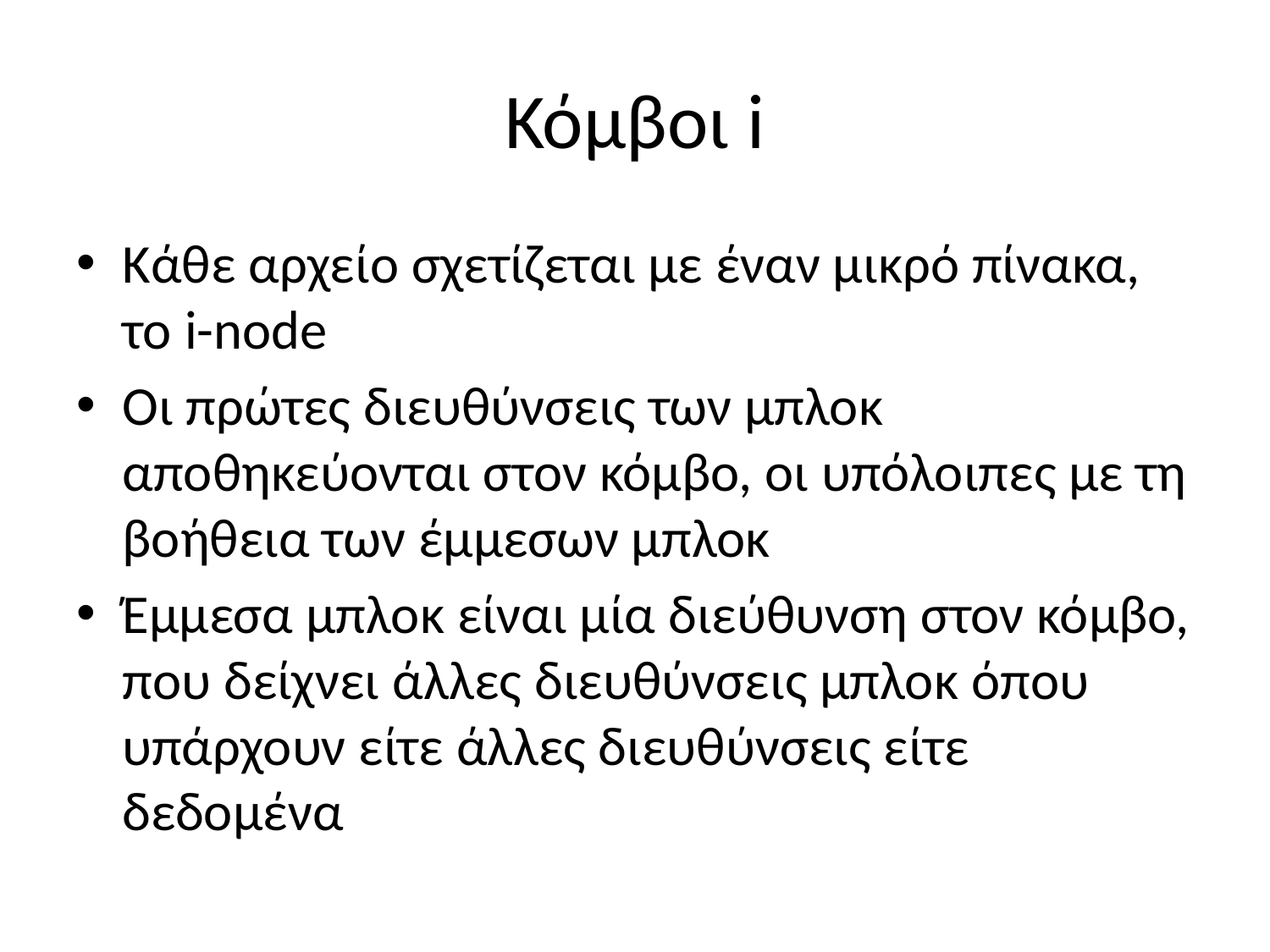

# Κόμβοι i
Κάθε αρχείο σχετίζεται με έναν μικρό πίνακα, το i-node
Οι πρώτες διευθύνσεις των μπλοκ αποθηκεύονται στον κόμβο, οι υπόλοιπες με τη βοήθεια των έμμεσων μπλοκ
Έμμεσα μπλοκ είναι μία διεύθυνση στον κόμβο, που δείχνει άλλες διευθύνσεις μπλοκ όπου υπάρχουν είτε άλλες διευθύνσεις είτε δεδομένα